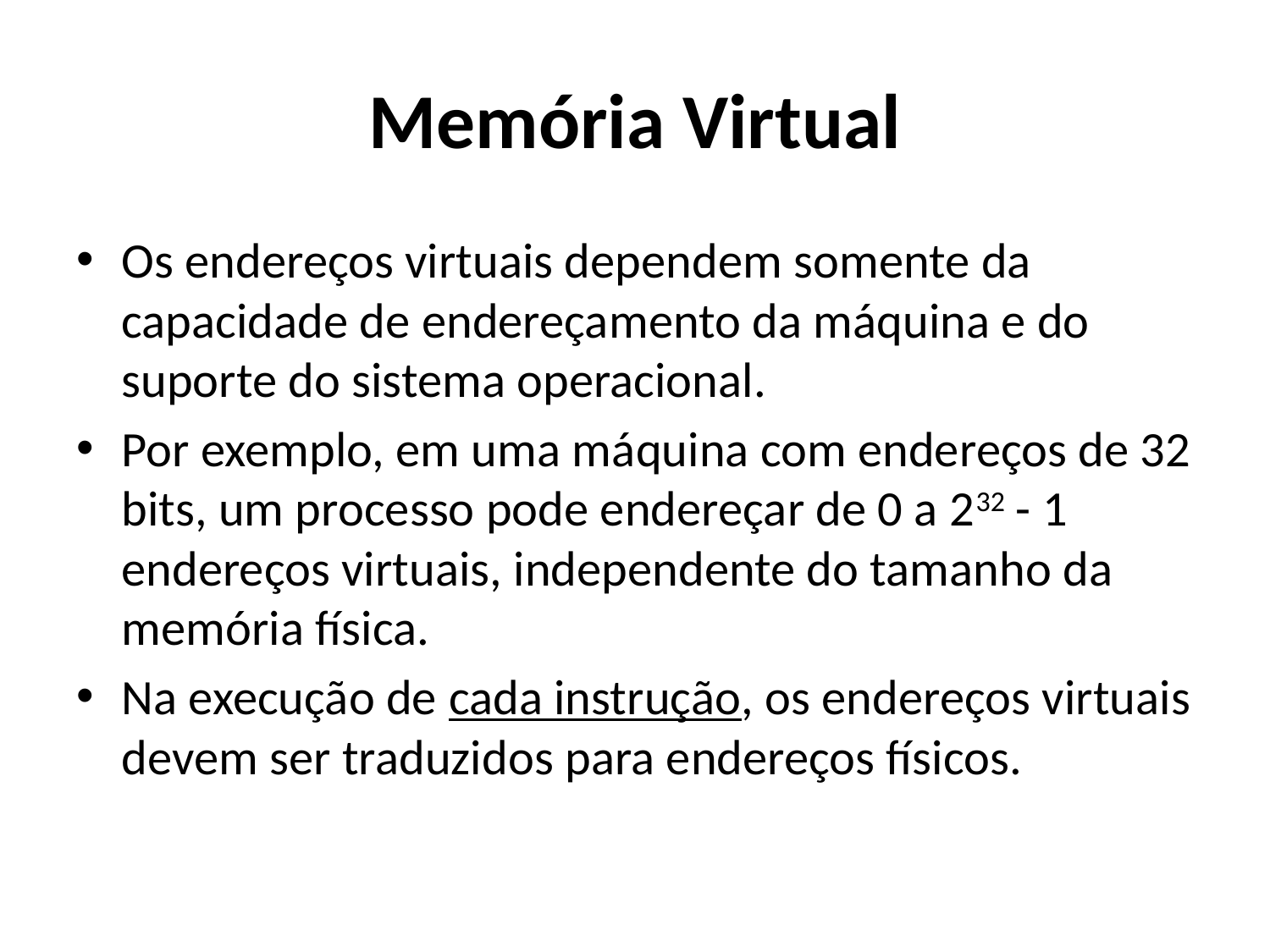

# Memória Virtual
Os endereços virtuais dependem somente da capacidade de endereçamento da máquina e do suporte do sistema operacional.
Por exemplo, em uma máquina com endereços de 32 bits, um processo pode endereçar de 0 a 232 - 1 endereços virtuais, independente do tamanho da memória física.
Na execução de cada instrução, os endereços virtuais devem ser traduzidos para endereços físicos.